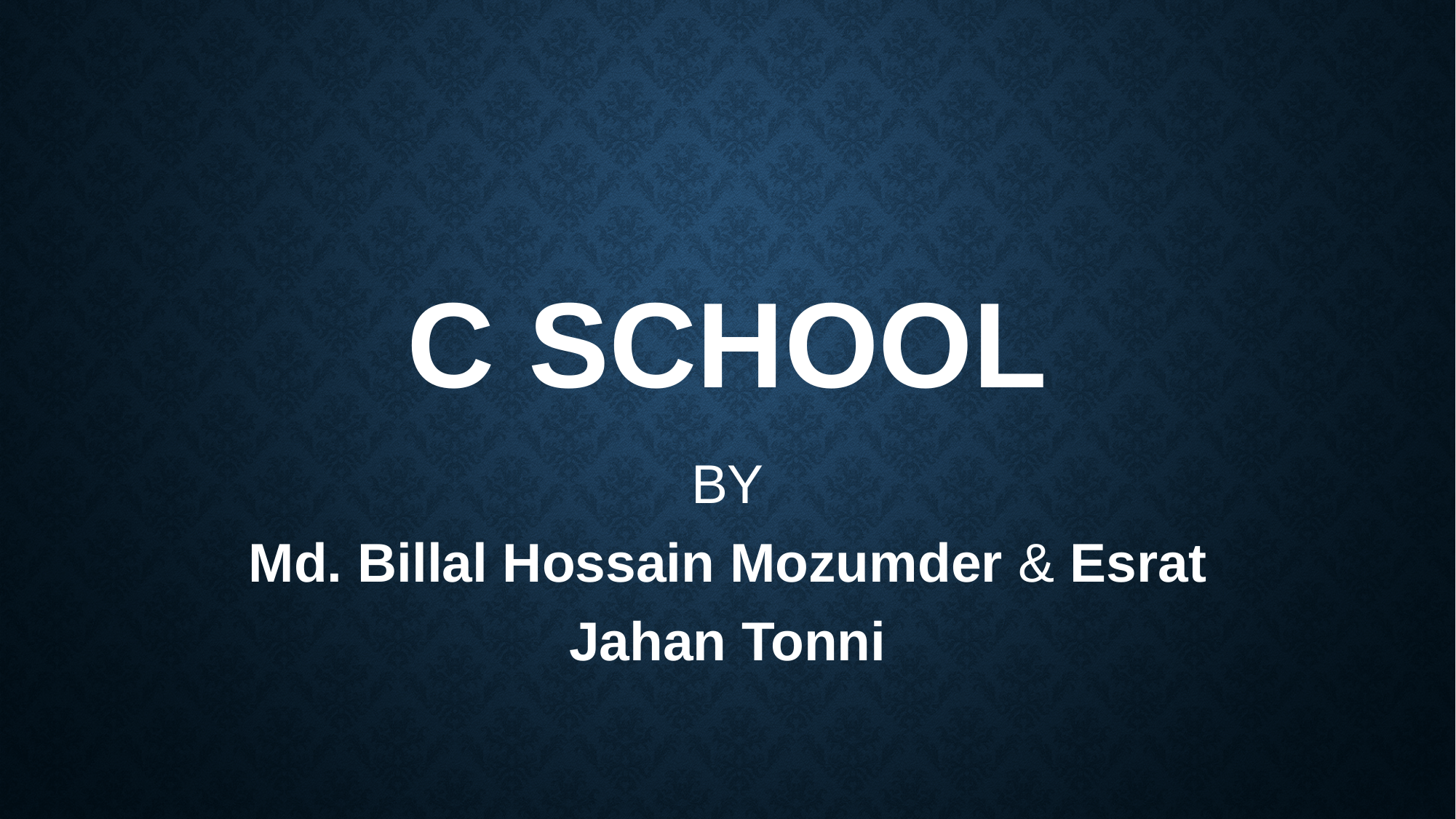

# C SCHOOL
BY
Md. Billal Hossain Mozumder & Esrat Jahan Tonni